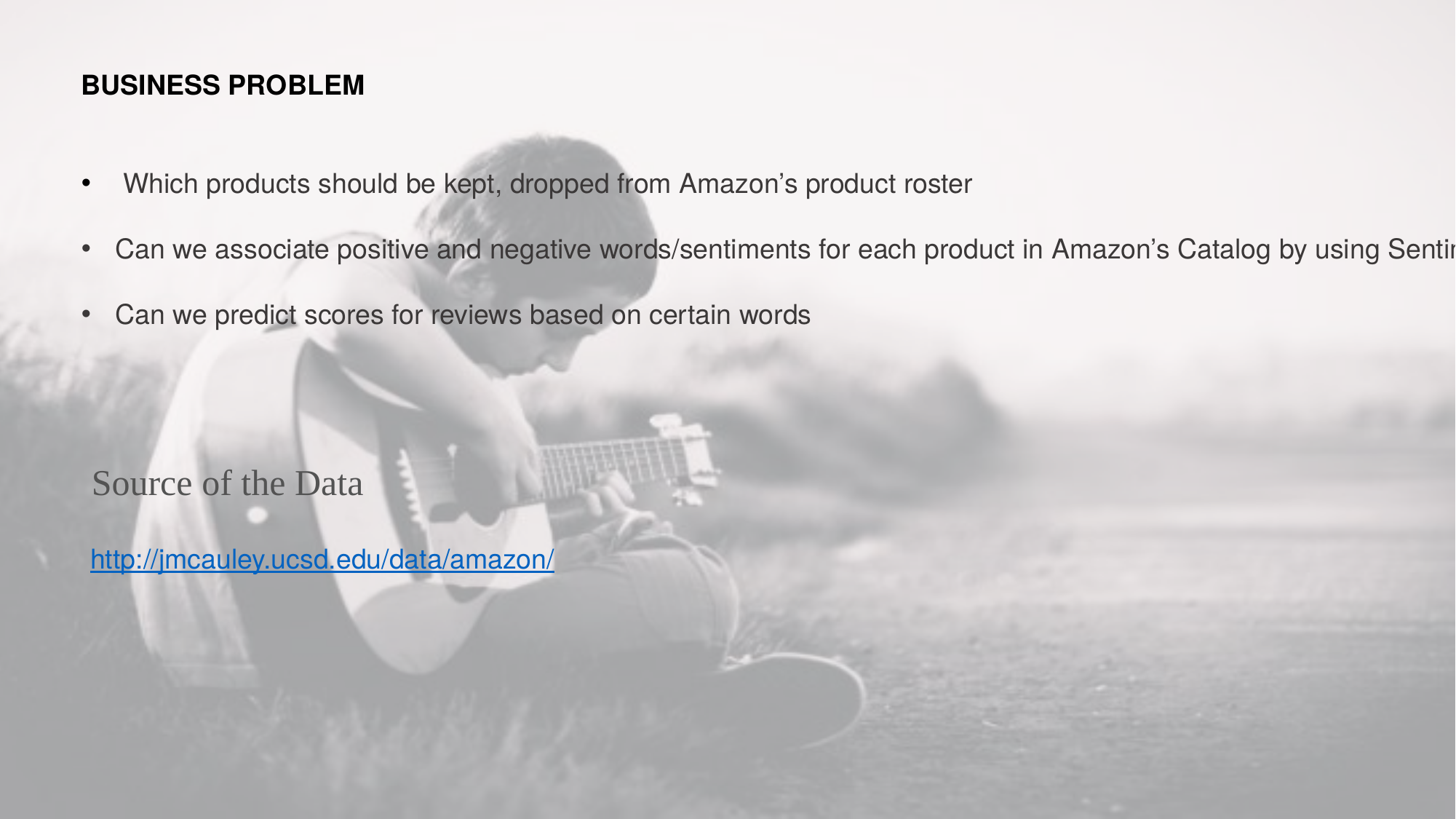

BUSINESS PROBLEM

 Which products should be kept, dropped from Amazon’s product roster

Can we associate positive and negative words/sentiments for each product in Amazon’s Catalog by using Sentiment analysis, can we predict scores for reviews based on certain words

Can we predict scores for reviews based on certain words
Source of the Data
 http://jmcauley.ucsd.edu/data/amazon/